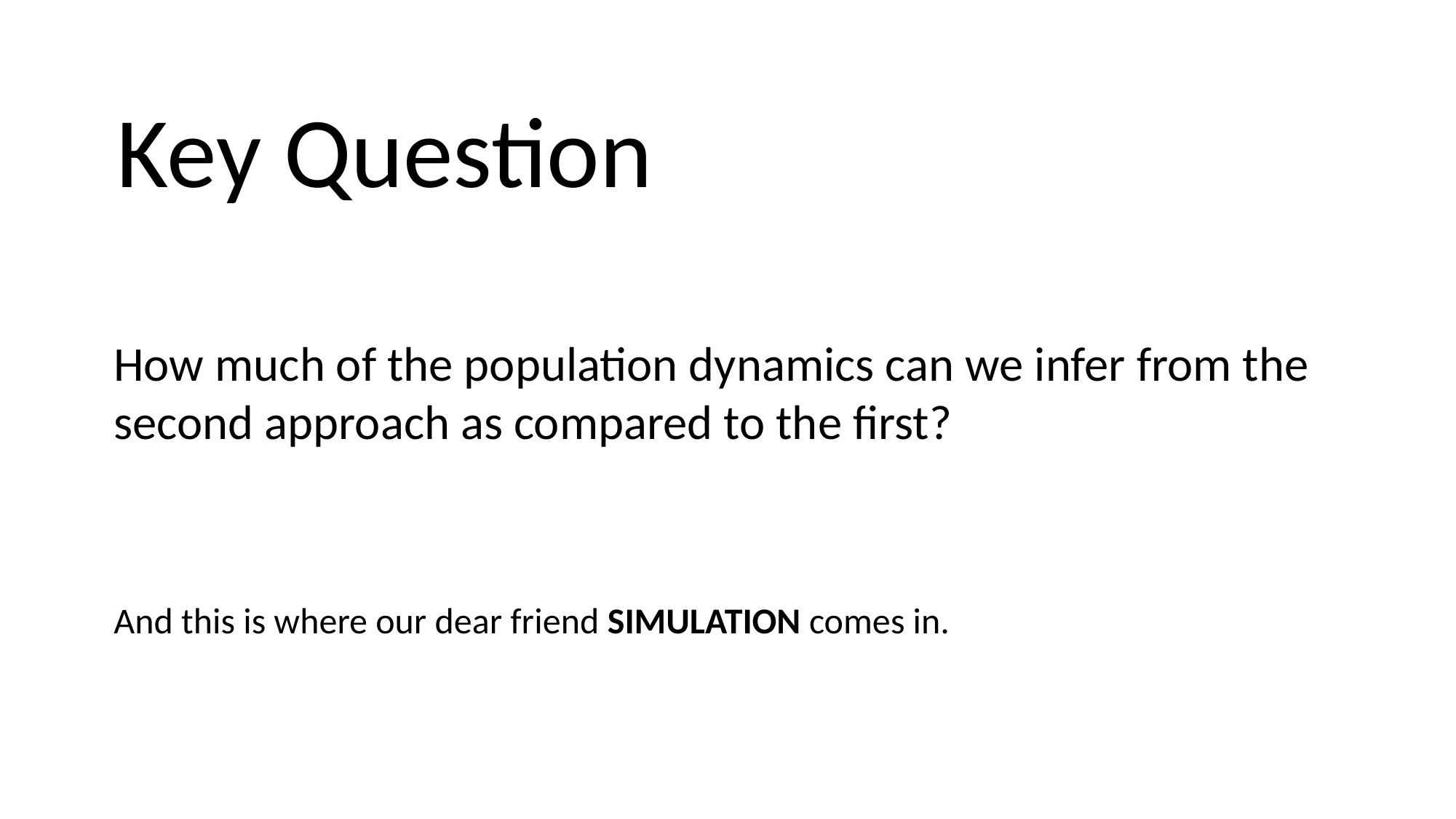

Key Question
How much of the population dynamics can we infer from the second approach as compared to the first?
And this is where our dear friend SIMULATION comes in.